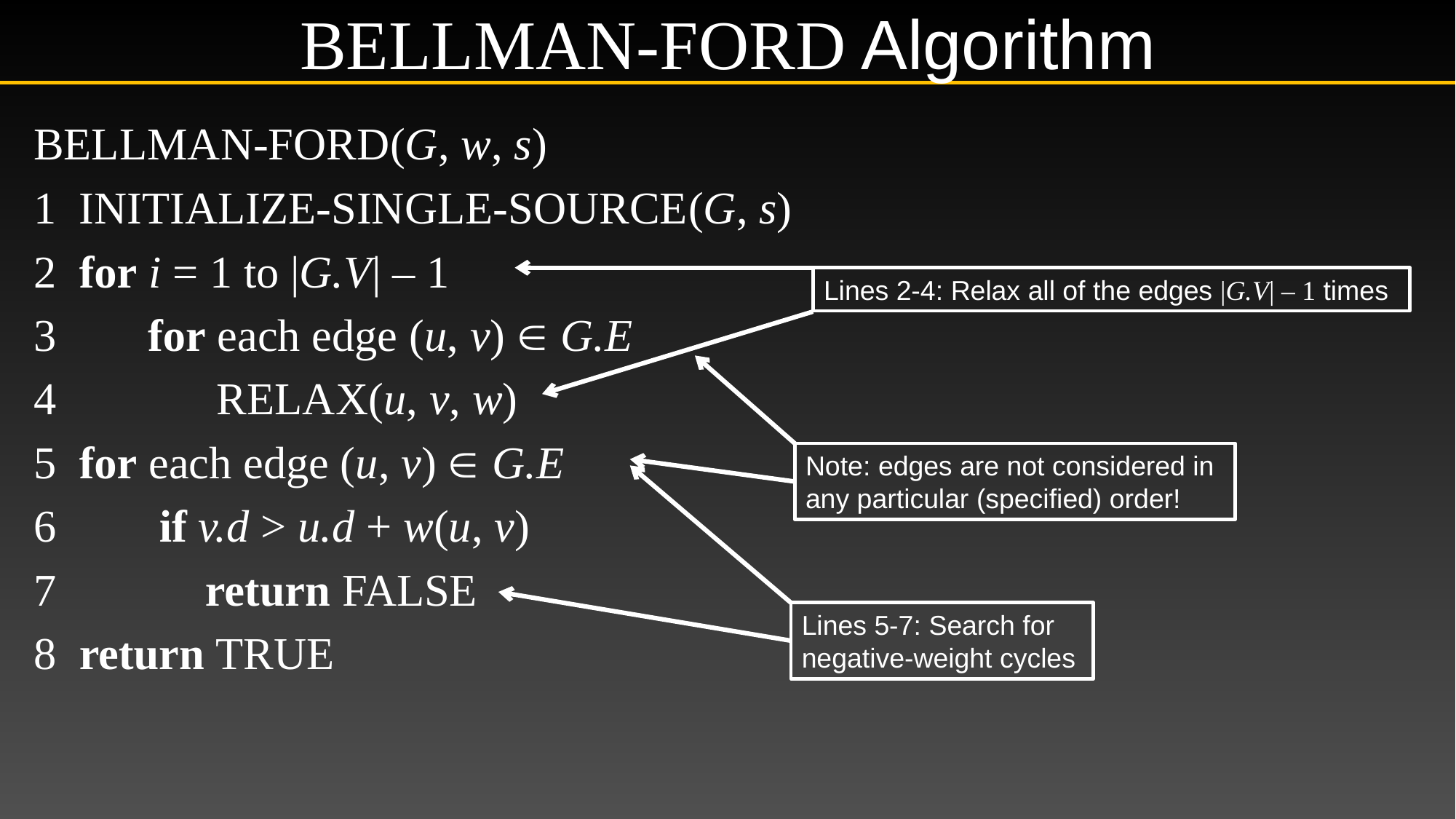

# Bellman-Ford Algorithm
Bellman-Ford(G, w, s)
1  Initialize-Single-Source(G, s)
2  for i = 1 to |G.V| – 1
3        for each edge (u, v) ∈ G.E
4              Relax(u, v, w)
5  for each edge (u, v) ∈ G.E
6         if v.d > u.d + w(u, v)
7             return false
8  return true

Lines 2-4: Relax all of the edges |G.V| – 1 times
Note: edges are not considered in any particular (specified) order!
Lines 5-7: Search for negative-weight cycles